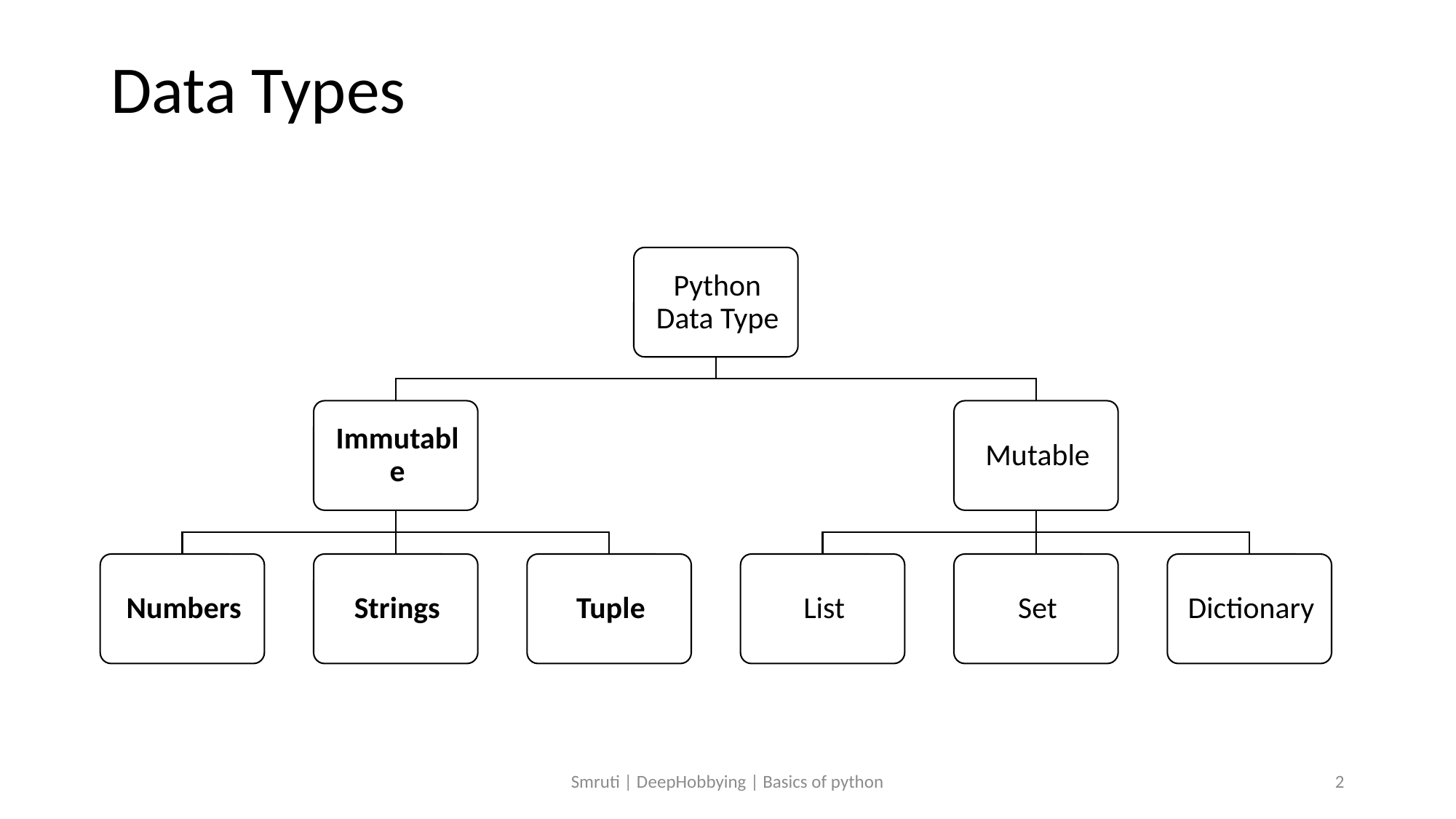

# Data Types
Python Data Type
Immutable
Numbers
Strings
Tuple
Mutable
List
Set
Dictionary
Smruti | DeepHobbying | Basics of python
2